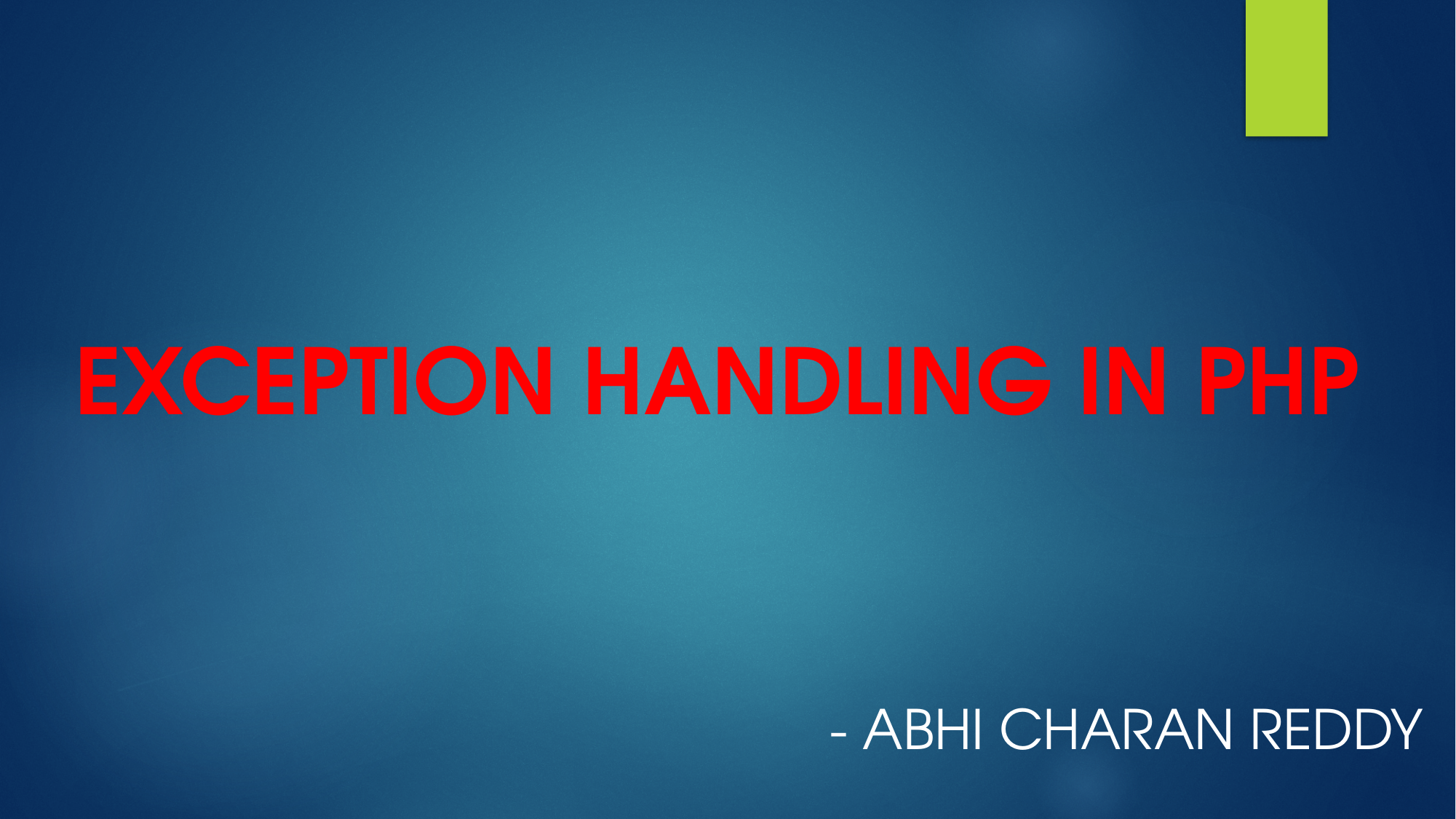

# EXCEPTION HANDLING IN PHP
- ABHI CHARAN REDDY